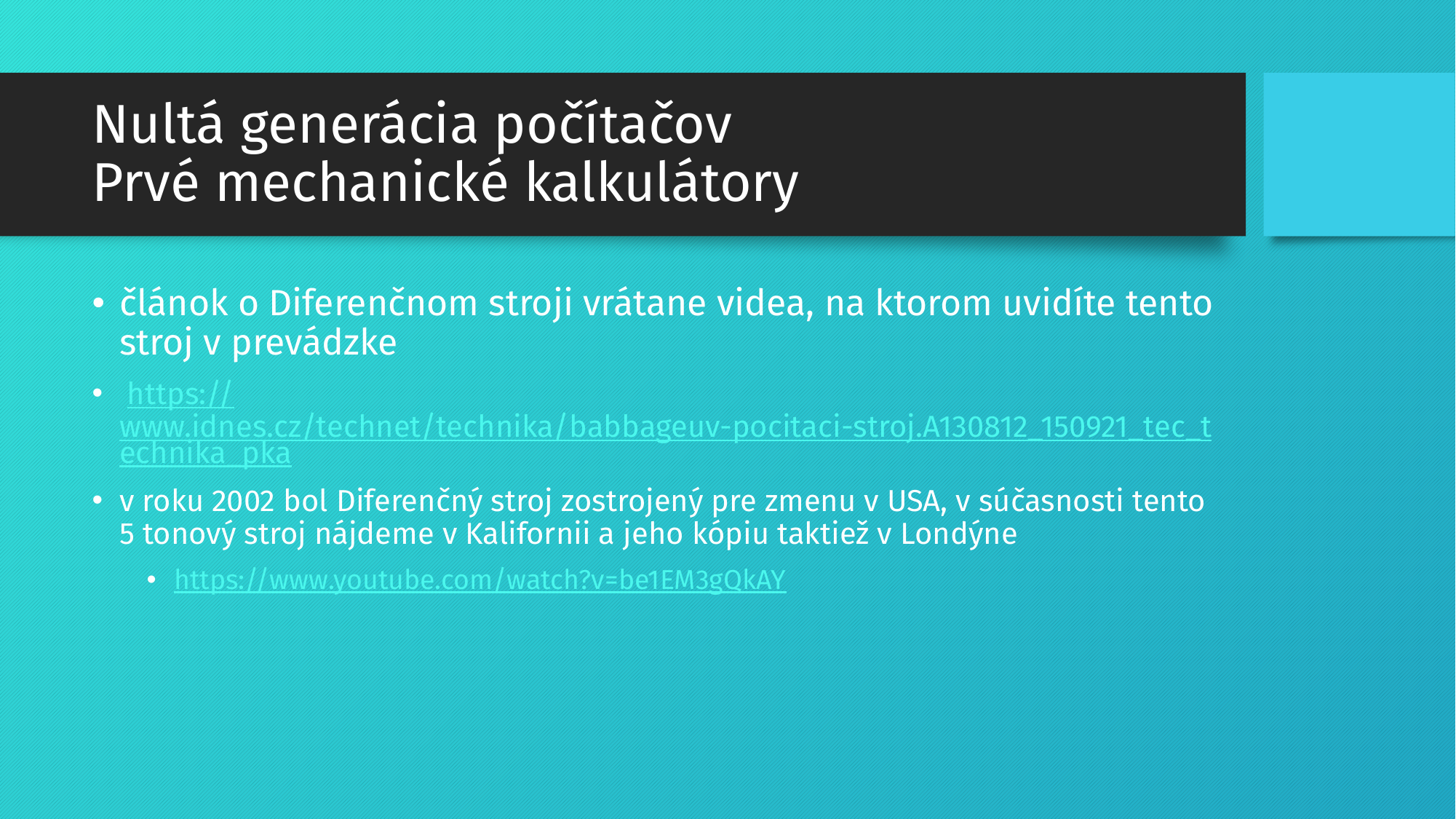

# Nultá generácia počítačov Prvé mechanické kalkulátory
článok o Diferenčnom stroji vrátane videa, na ktorom uvidíte tento stroj v prevádzke
 https://www.idnes.cz/technet/technika/babbageuv-pocitaci-stroj.A130812_150921_tec_technika_pka
v roku 2002 bol Diferenčný stroj zostrojený pre zmenu v USA, v súčasnosti tento 5 tonový stroj nájdeme v Kalifornii a jeho kópiu taktiež v Londýne
https://www.youtube.com/watch?v=be1EM3gQkAY